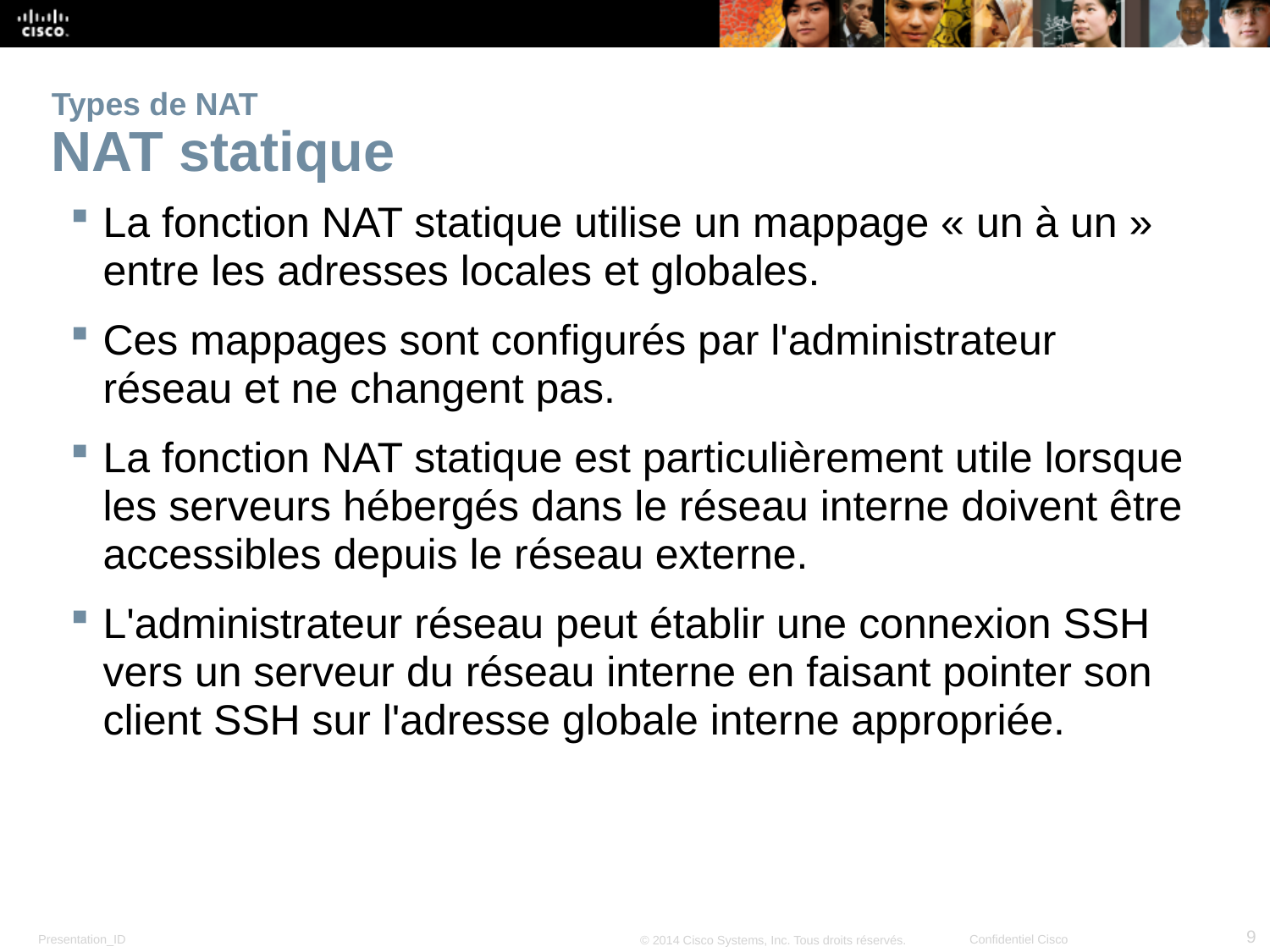

# Types de NAT NAT statique
La fonction NAT statique utilise un mappage « un à un » entre les adresses locales et globales.
Ces mappages sont configurés par l'administrateur réseau et ne changent pas.
La fonction NAT statique est particulièrement utile lorsque les serveurs hébergés dans le réseau interne doivent être accessibles depuis le réseau externe.
L'administrateur réseau peut établir une connexion SSH vers un serveur du réseau interne en faisant pointer son client SSH sur l'adresse globale interne appropriée.